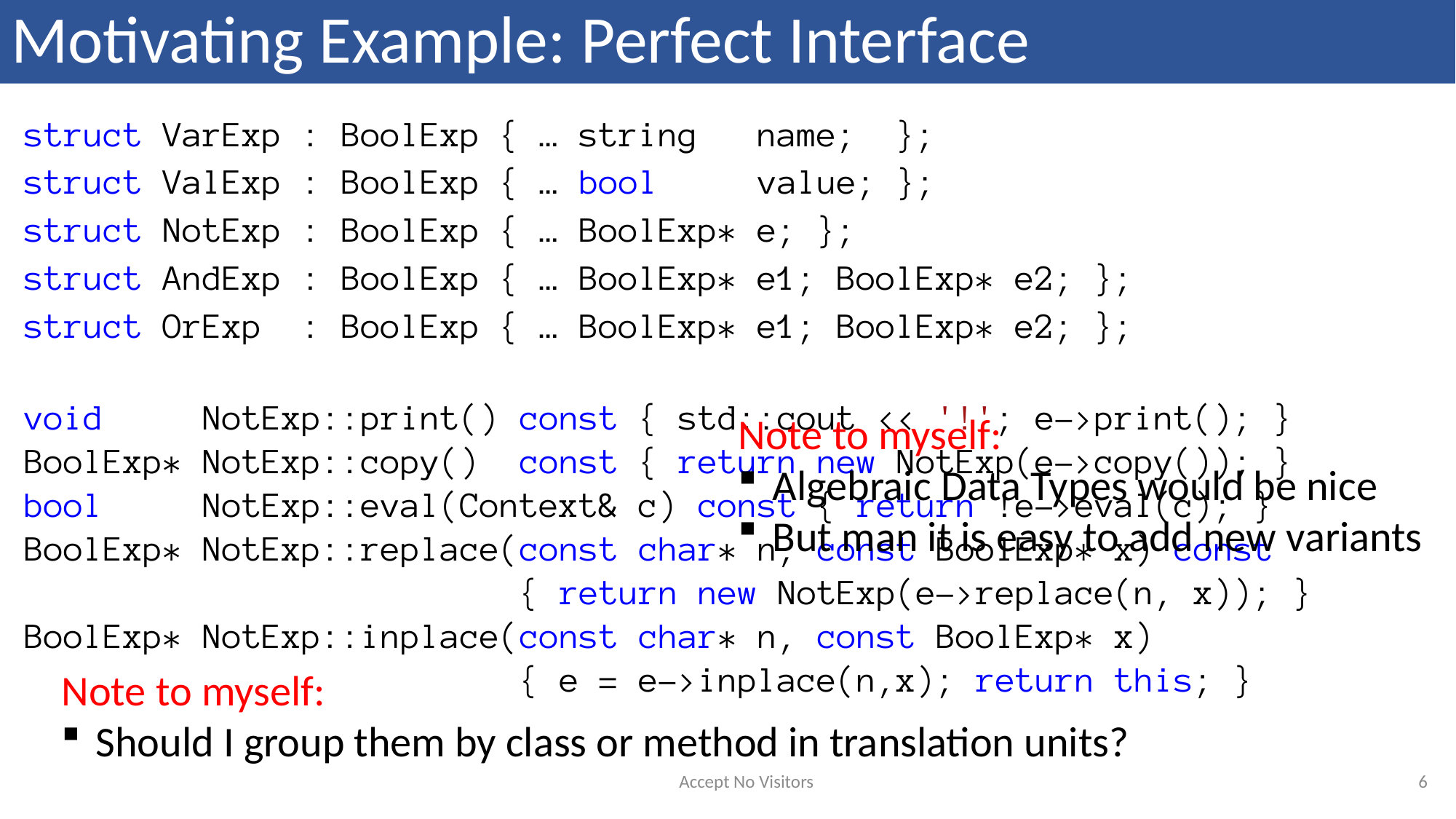

# Motivating Example: Perfect Interface
struct VarExp : BoolExp { … string   name;  };
struct ValExp : BoolExp { … bool     value; };
struct NotExp : BoolExp { … BoolExp* e; };
struct AndExp : BoolExp { … BoolExp* e1; BoolExp* e2; };
struct OrExp  : BoolExp { … BoolExp* e1; BoolExp* e2; };

void     NotExp::print() const { std::cout << '!'; e->print(); }
BoolExp* NotExp::copy()  const { return new NotExp(e->copy()); }
bool     NotExp::eval(Context& c) const { return !e->eval(c); }
BoolExp* NotExp::replace(const char* n, const BoolExp* x) const
                         { return new NotExp(e->replace(n, x)); }
BoolExp* NotExp::inplace(const char* n, const BoolExp* x)
                         { e = e->inplace(n,x); return this; }
Note to myself:
Algebraic Data Types would be nice
But man it is easy to add new variants
Note to myself:
Should I group them by class or method in translation units?
6
Accept No Visitors